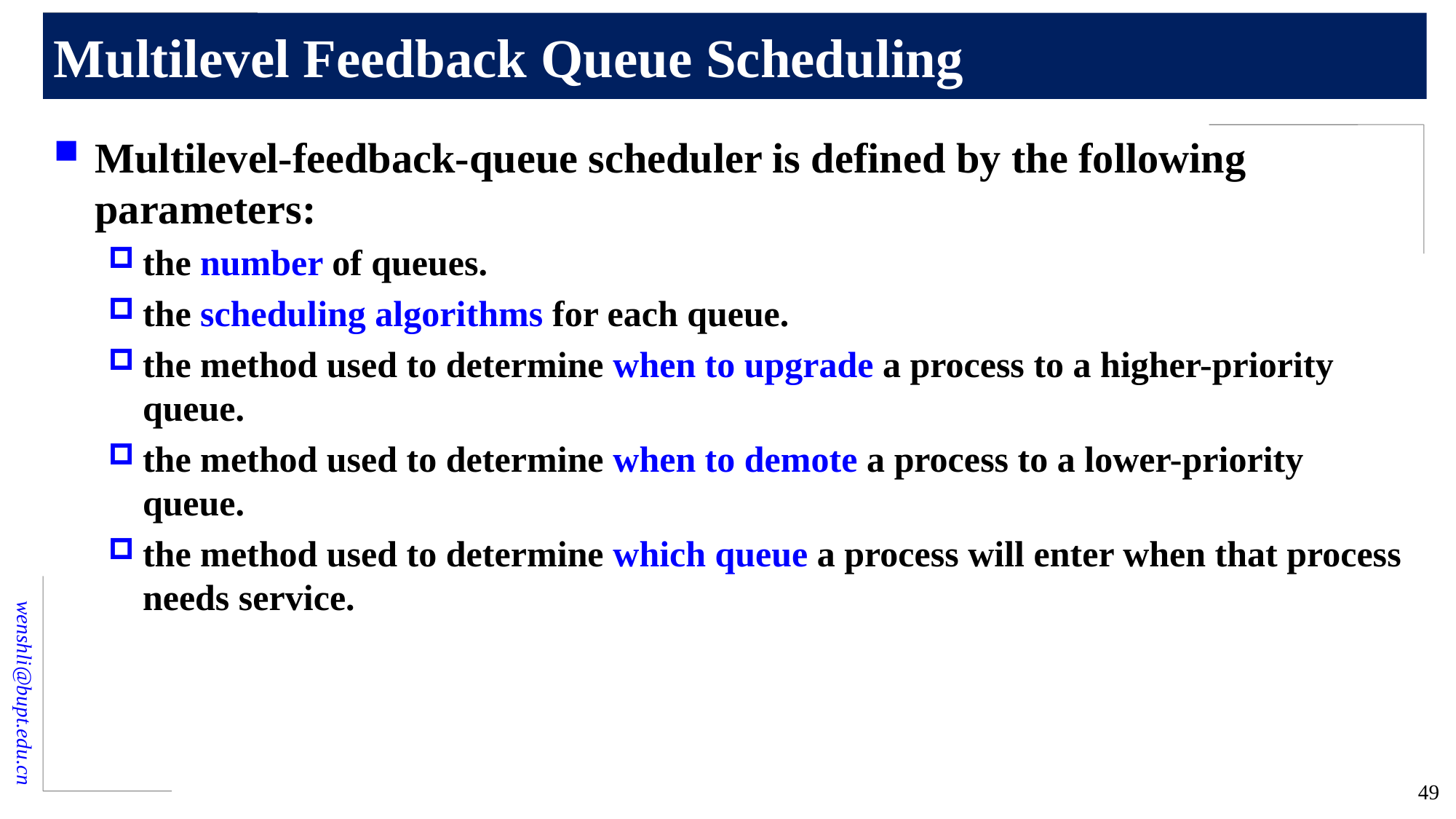

# Multilevel Feedback Queue Scheduling
Multilevel-feedback-queue scheduler is defined by the following parameters:
the number of queues.
the scheduling algorithms for each queue.
the method used to determine when to upgrade a process to a higher-priority queue.
the method used to determine when to demote a process to a lower-priority queue.
the method used to determine which queue a process will enter when that process needs service.

49